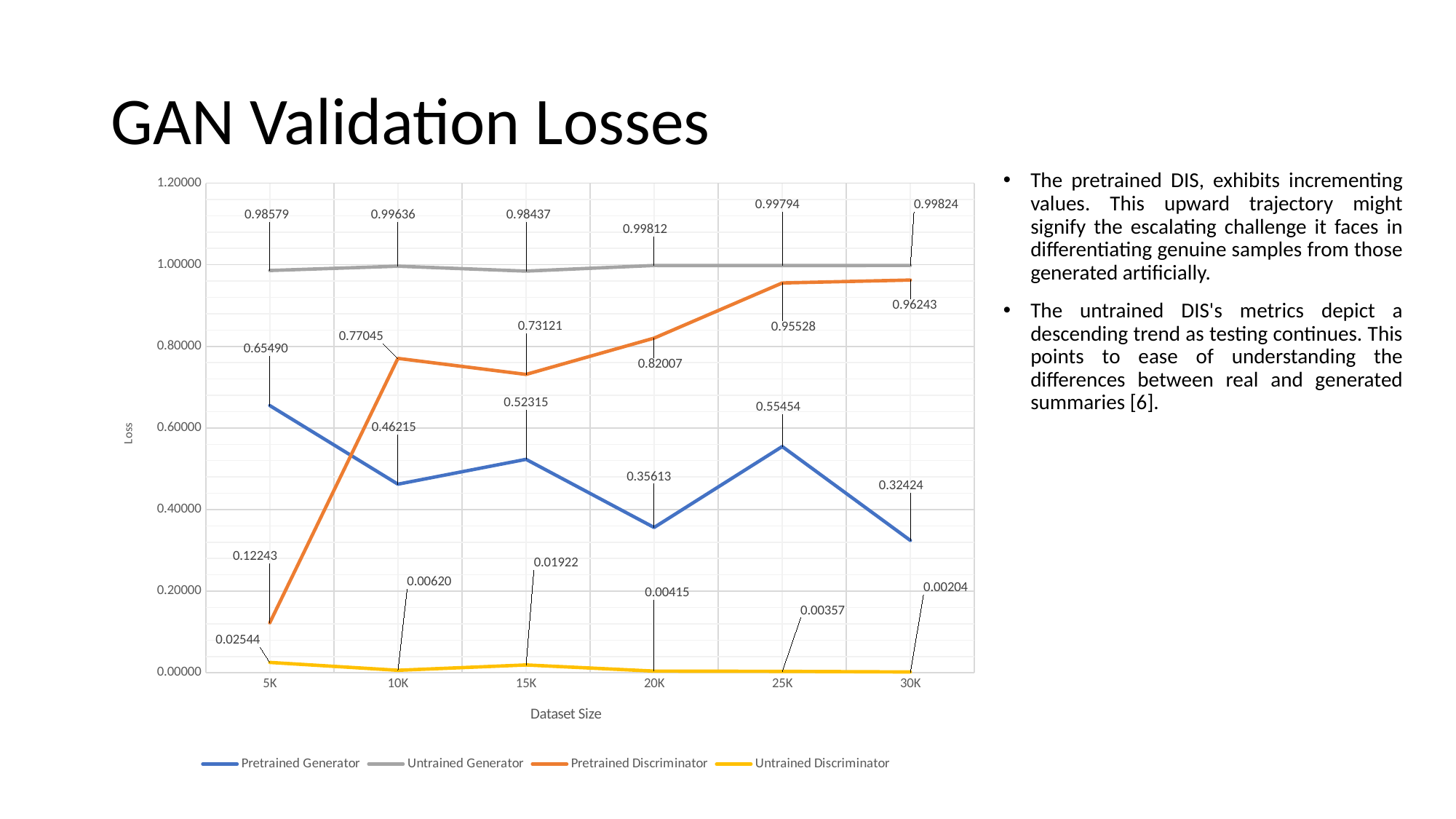

# GAN Validation Losses

### Chart

| Category | Pretrained Generator | Untrained Generator | Pretrained Discriminator | Untrained Discriminator |
|---|---|---|---|---|
| 5K | 0.654901323850665 | 0.985794243613879 | 0.122427860982801 | 0.025444854052723 |
| 10K | 0.462146347897742 | 0.996360136941075 | 0.770451825507188 | 0.00620322778036841 |
| 15K | 0.523151387762688 | 0.984374130566914 | 0.731207524265294 | 0.0192243619651095 |
| 20K | 0.356125979149564 | 0.998119709312915 | 0.820070188529789 | 0.00415022651410139 |
| 25K | 0.554535275220849 | 0.997940864503383 | 0.95527535483241 | 0.00356858398840411 |
| 30K | 0.324237040845924 | 0.998242835656684 | 0.962425082337622 | 0.00204060429187941 |
The pretrained DIS, exhibits incrementing values. This upward trajectory might signify the escalating challenge it faces in differentiating genuine samples from those generated artificially.
The untrained DIS's metrics depict a descending trend as testing continues. This points to ease of understanding the differences between real and generated summaries [6].